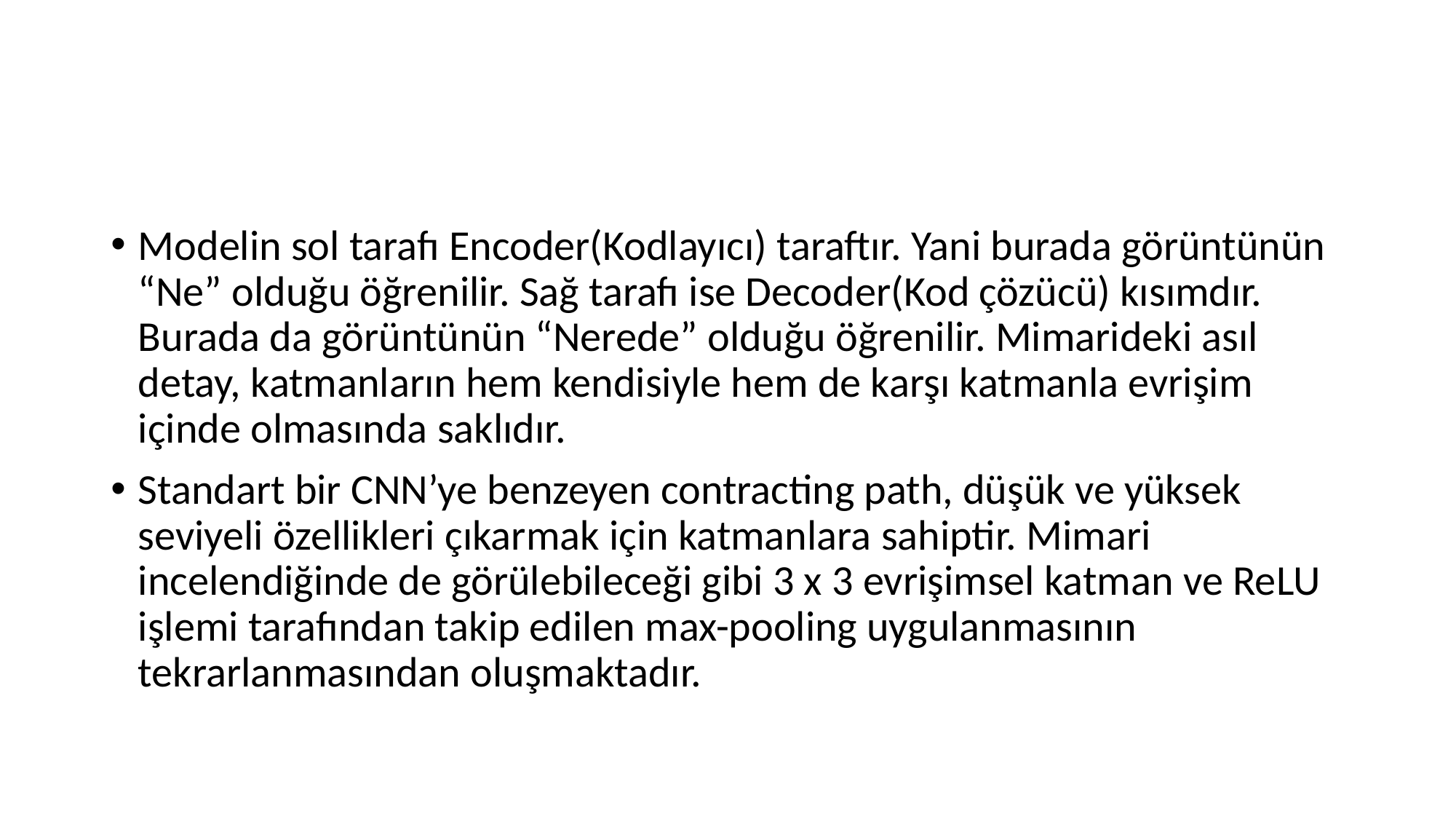

#
Modelin sol tarafı Encoder(Kodlayıcı) taraftır. Yani burada görüntünün “Ne” olduğu öğrenilir. Sağ tarafı ise Decoder(Kod çözücü) kısımdır. Burada da görüntünün “Nerede” olduğu öğrenilir. Mimarideki asıl detay, katmanların hem kendisiyle hem de karşı katmanla evrişim içinde olmasında saklıdır.
Standart bir CNN’ye benzeyen contracting path, düşük ve yüksek seviyeli özellikleri çıkarmak için katmanlara sahiptir. Mimari incelendiğinde de görülebileceği gibi 3 x 3 evrişimsel katman ve ReLU işlemi tarafından takip edilen max-pooling uygulanmasının tekrarlanmasından oluşmaktadır.